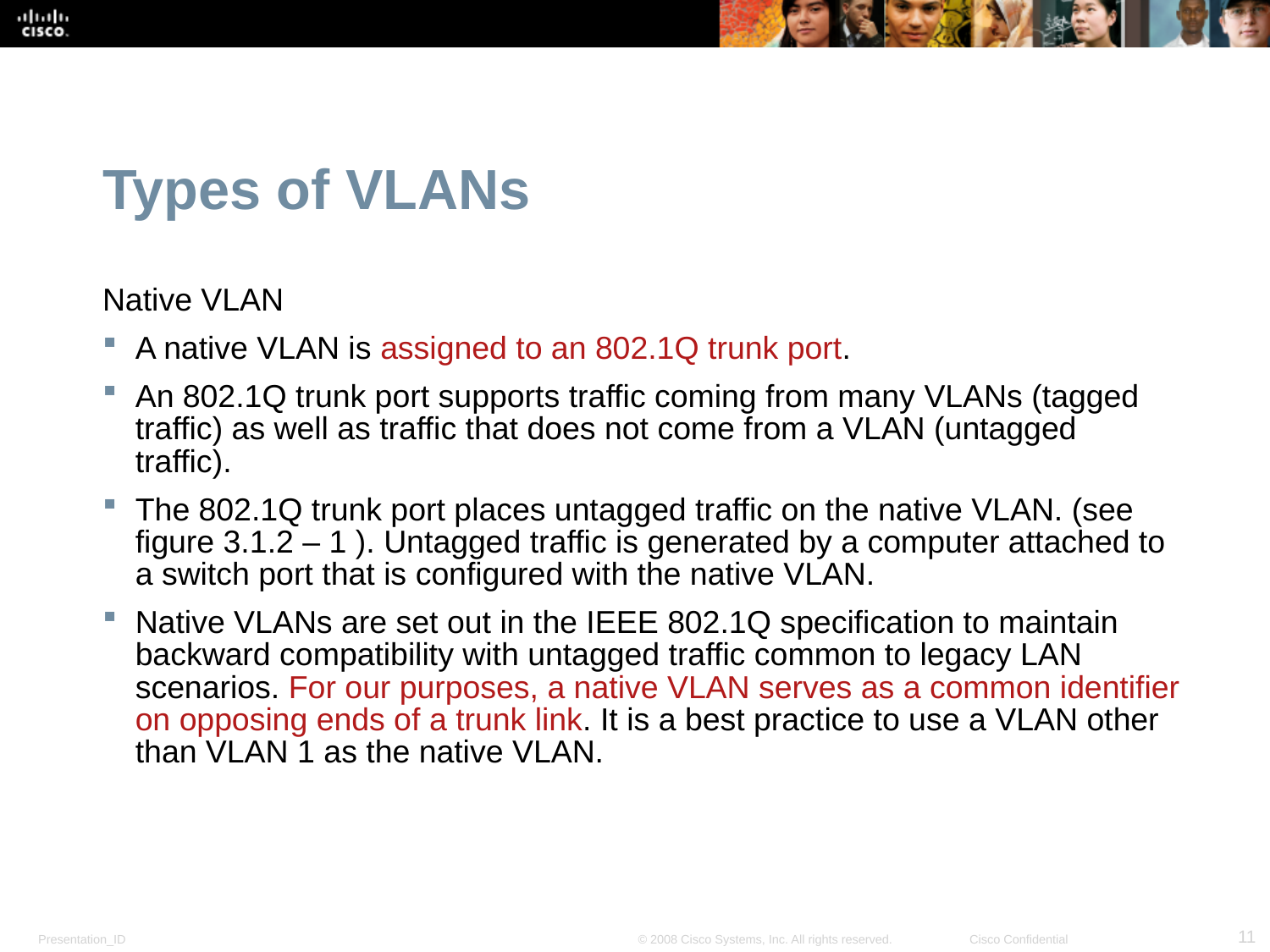

# Types of VLANs
Native VLAN
A native VLAN is assigned to an 802.1Q trunk port.
An 802.1Q trunk port supports traffic coming from many VLANs (tagged traffic) as well as traffic that does not come from a VLAN (untagged traffic).
The 802.1Q trunk port places untagged traffic on the native VLAN. (see figure 3.1.2 – 1 ). Untagged traffic is generated by a computer attached to a switch port that is configured with the native VLAN.
Native VLANs are set out in the IEEE 802.1Q specification to maintain backward compatibility with untagged traffic common to legacy LAN scenarios. For our purposes, a native VLAN serves as a common identifier on opposing ends of a trunk link. It is a best practice to use a VLAN other than VLAN 1 as the native VLAN.